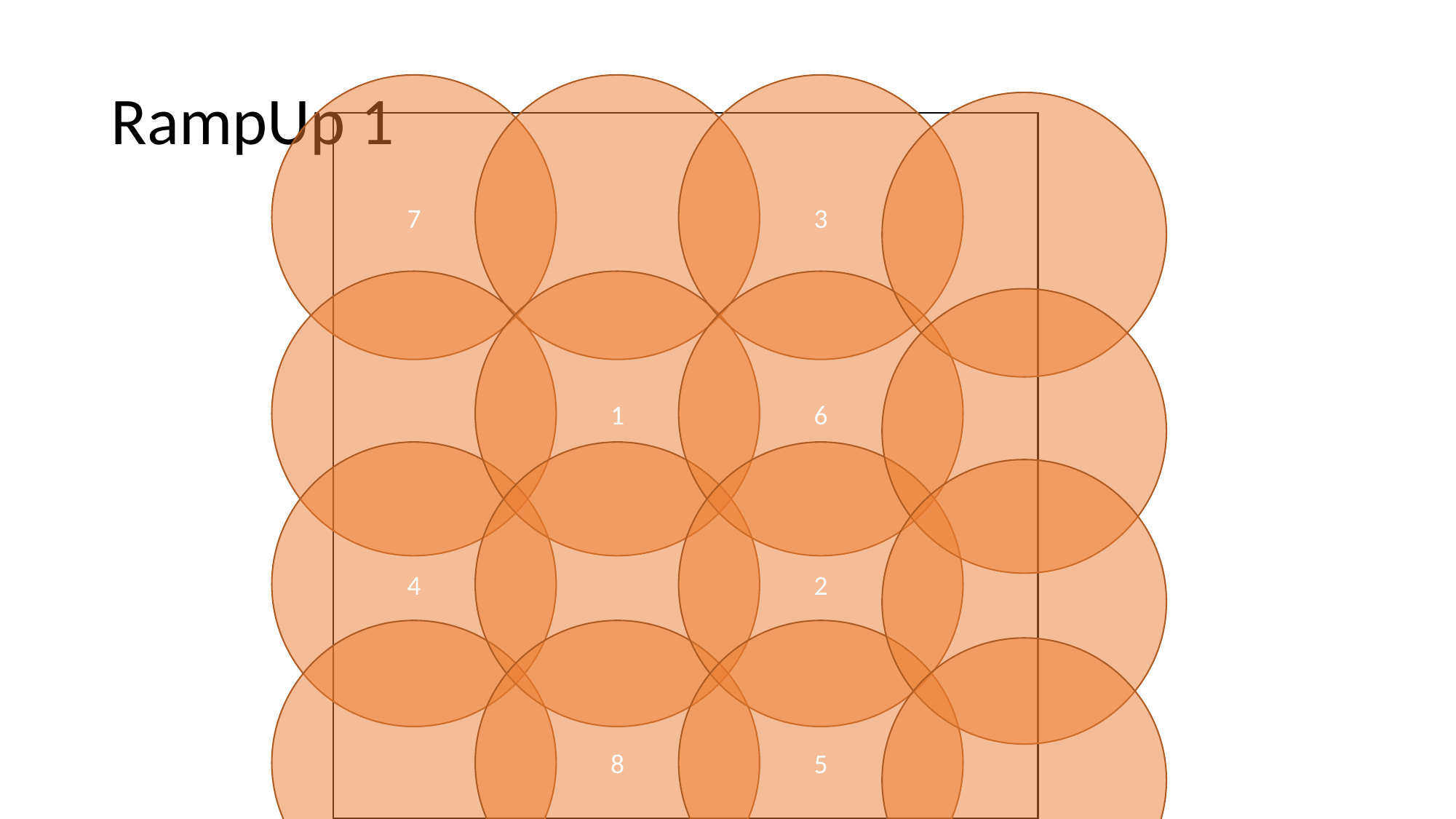

# RampUp 1
7

3

1
6

4

2

8
5